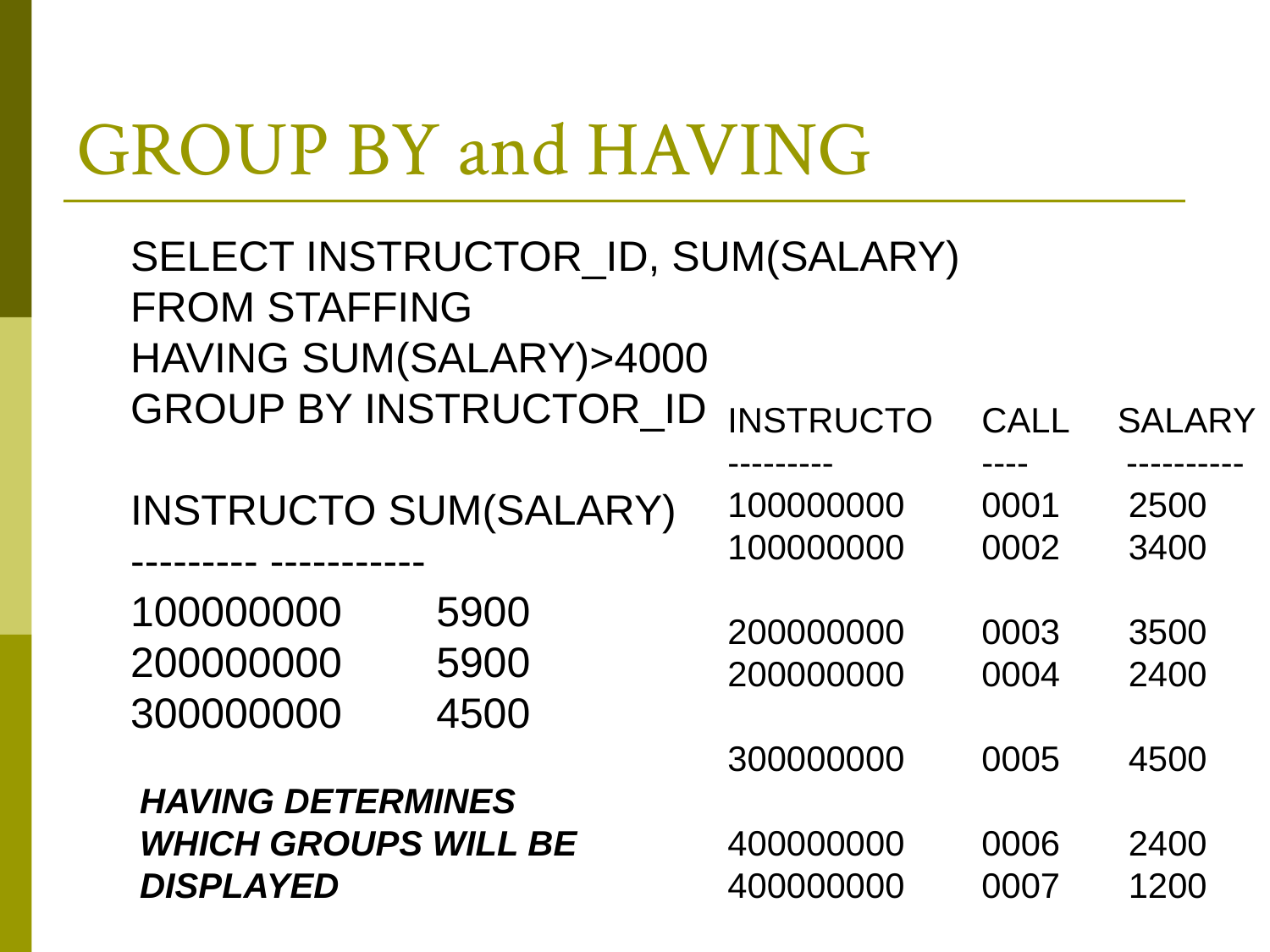

# GROUP BY and HAVING
SELECT INSTRUCTOR_ID, SUM(SALARY)
FROM STAFFING
HAVING SUM(SALARY)>4000
GROUP BY INSTRUCTOR_ID

INSTRUCTO SUM(SALARY)
--------- -----------
100000000        5900
200000000        5900
300000000        4500

INSTRUCTO 	CALL     SALARY
--------- 		----          ----------
100000000 	0001       2500
100000000 	0002       3400

200000000 	0003       3500
200000000 	0004       2400

300000000 	0005       4500

400000000 	0006       2400
400000000 	0007       1200
HAVING DETERMINES
WHICH GROUPS WILL BE
DISPLAYED